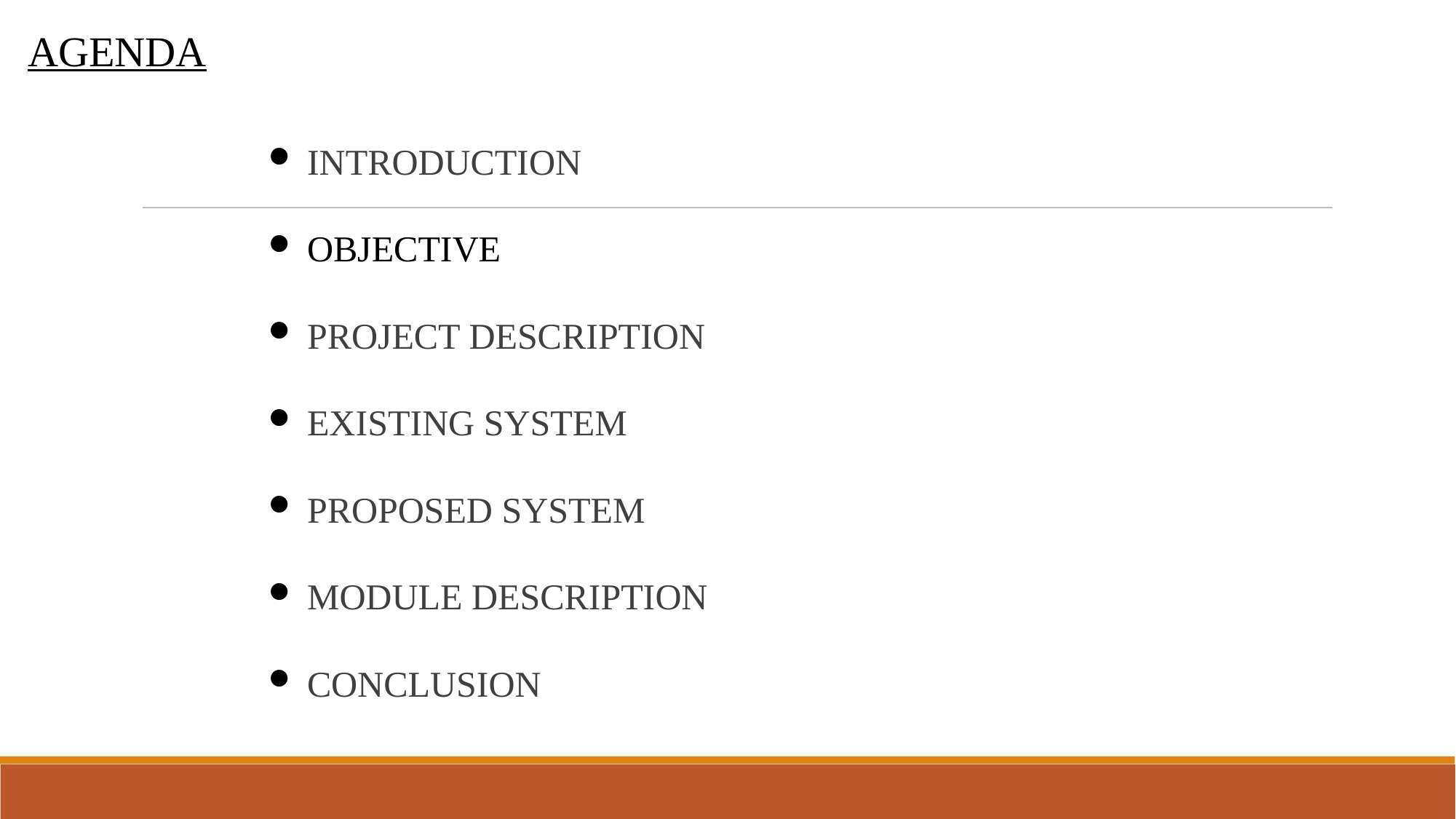

AGENDA
INTRODUCTION
OBJECTIVE
PROJECT DESCRIPTION
EXISTING SYSTEM
PROPOSED SYSTEM
MODULE DESCRIPTION
CONCLUSION